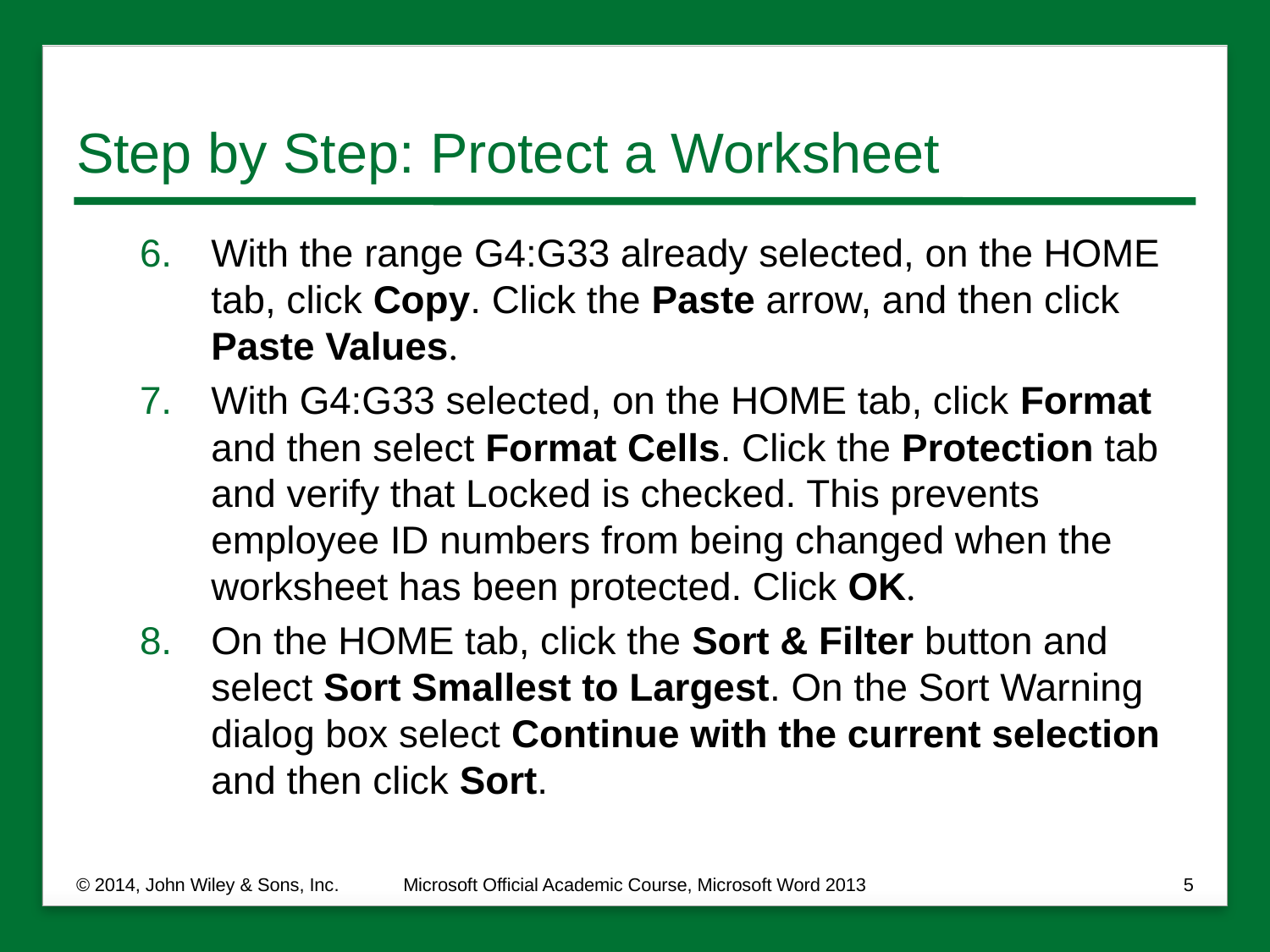

# Step by Step: Protect a Worksheet
With the range G4:G33 already selected, on the HOME tab, click Copy. Click the Paste arrow, and then click Paste Values.
With G4:G33 selected, on the HOME tab, click Format and then select Format Cells. Click the Protection tab and verify that Locked is checked. This prevents employee ID numbers from being changed when the worksheet has been protected. Click OK.
On the HOME tab, click the Sort & Filter button and select Sort Smallest to Largest. On the Sort Warning dialog box select Continue with the current selection and then click Sort.
© 2014, John Wiley & Sons, Inc.
Microsoft Official Academic Course, Microsoft Word 2013
5